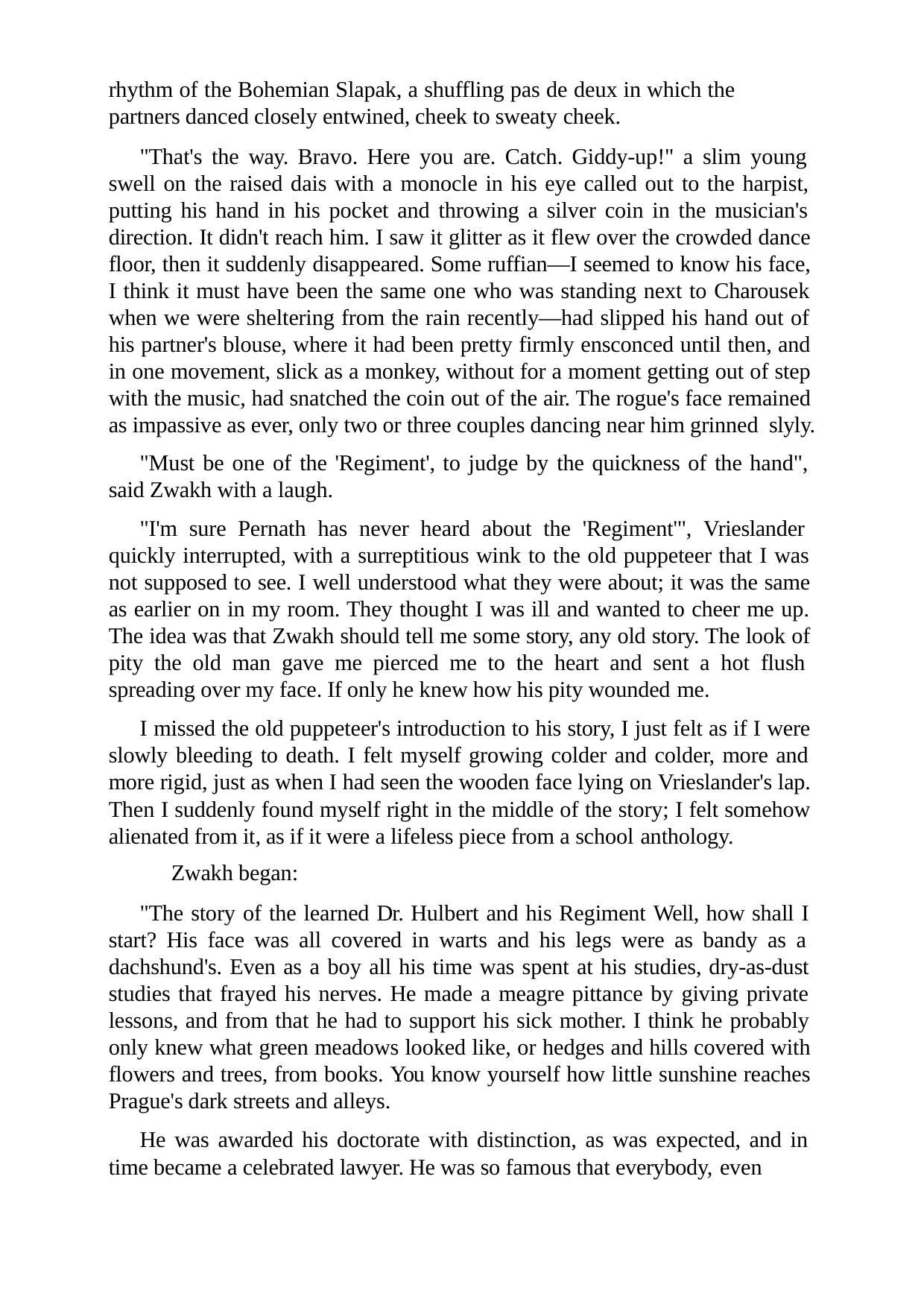

rhythm of the Bohemian Slapak, a shuffling pas de deux in which the  partners danced closely entwined, cheek to sweaty cheek.
"That's the way. Bravo. Here you are. Catch. Giddy-up!" a slim young  swell on the raised dais with a monocle in his eye called out to the harpist,  putting his hand in his pocket and throwing a silver coin in the musician's  direction. It didn't reach him. I saw it glitter as it flew over the crowded dance  floor, then it suddenly disappeared. Some ruffian—I seemed to know his face,  I think it must have been the same one who was standing next to Charousek  when we were sheltering from the rain recently—had slipped his hand out of  his partner's blouse, where it had been pretty firmly ensconced until then, and  in one movement, slick as a monkey, without for a moment getting out of step  with the music, had snatched the coin out of the air. The rogue's face remained  as impassive as ever, only two or three couples dancing near him grinned  slyly.
"Must be one of the 'Regiment', to judge by the quickness of the hand",  said Zwakh with a laugh.
"I'm sure Pernath has never heard about the 'Regiment'", Vrieslander  quickly interrupted, with a surreptitious wink to the old puppeteer that I was  not supposed to see. I well understood what they were about; it was the same  as earlier on in my room. They thought I was ill and wanted to cheer me up.  The idea was that Zwakh should tell me some story, any old story. The look of  pity the old man gave me pierced me to the heart and sent a hot flush  spreading over my face. If only he knew how his pity wounded me.
I missed the old puppeteer's introduction to his story, I just felt as if I were  slowly bleeding to death. I felt myself growing colder and colder, more and  more rigid, just as when I had seen the wooden face lying on Vrieslander's lap.  Then I suddenly found myself right in the middle of the story; I felt somehow  alienated from it, as if it were a lifeless piece from a school anthology.
Zwakh began:
"The story of the learned Dr. Hulbert and his Regiment Well, how shall I  start? His face was all covered in warts and his legs were as bandy as a  dachshund's. Even as a boy all his time was spent at his studies, dry-as-dust  studies that frayed his nerves. He made a meagre pittance by giving private  lessons, and from that he had to support his sick mother. I think he probably  only knew what green meadows looked like, or hedges and hills covered with  flowers and trees, from books. You know yourself how little sunshine reaches  Prague's dark streets and alleys.
He was awarded his doctorate with distinction, as was expected, and in  time became a celebrated lawyer. He was so famous that everybody, even